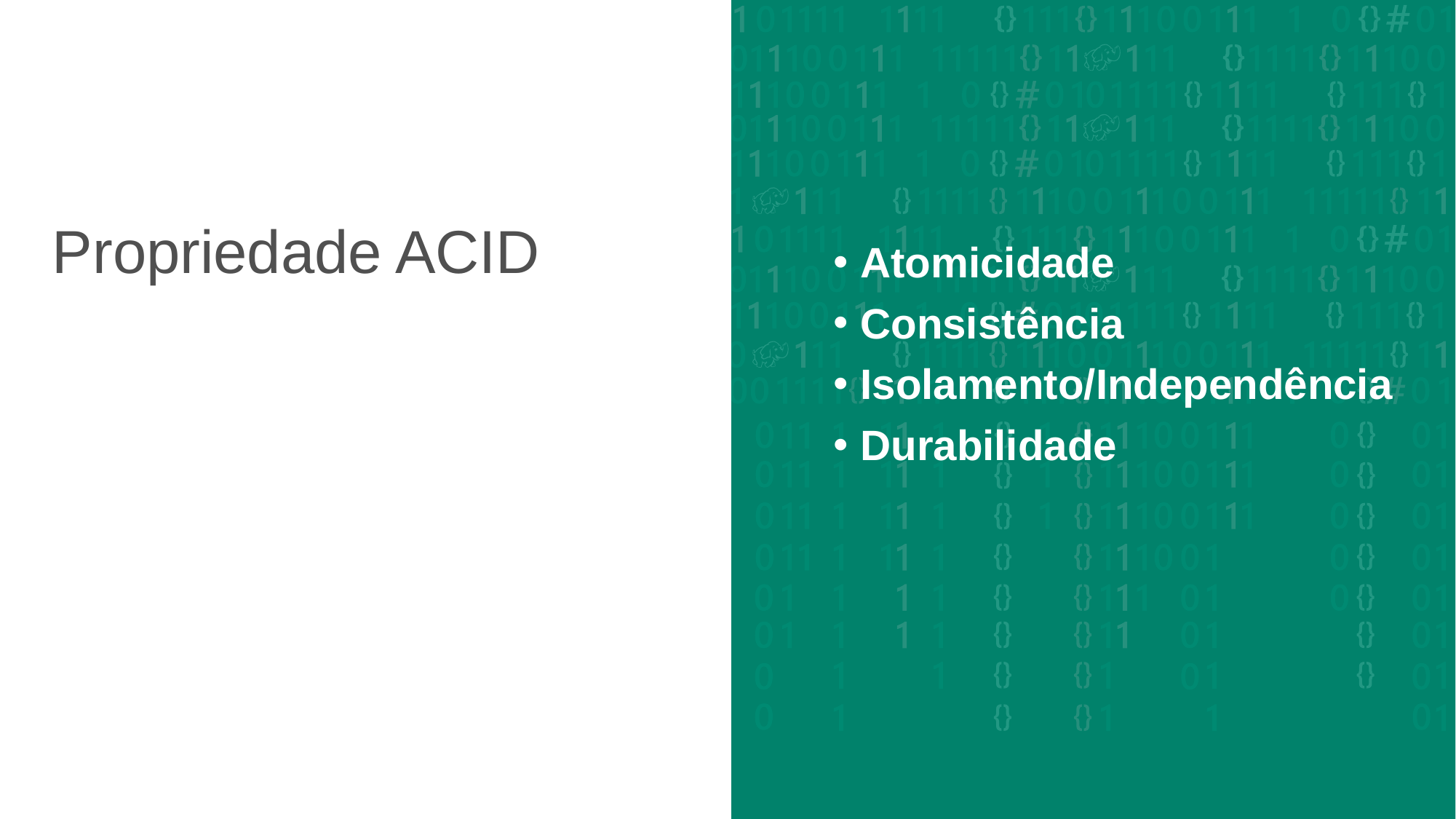

Atomicidade
Consistência
Isolamento/Independência
Durabilidade
# Propriedade ACID